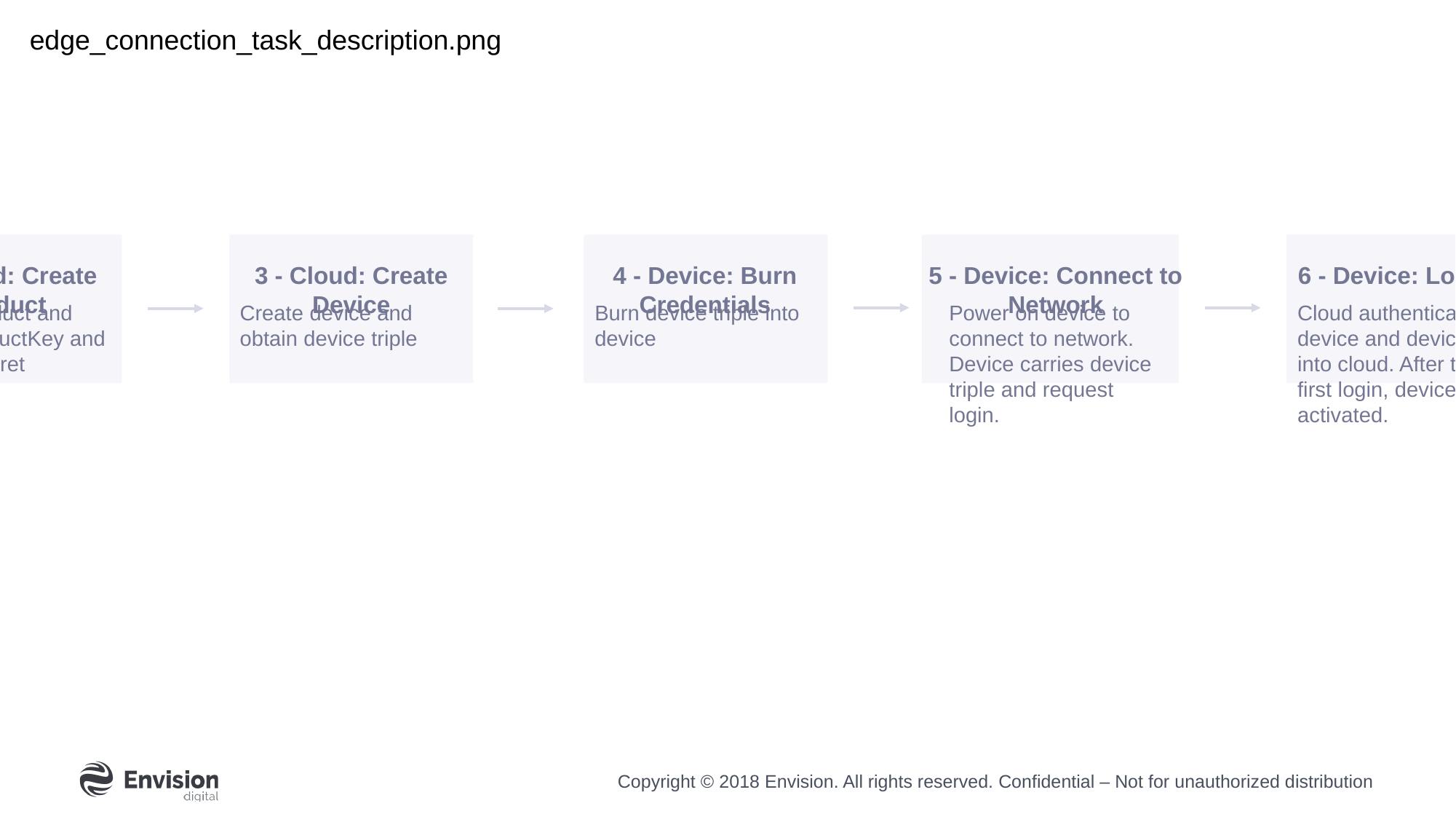

edge_connection_task_description.png

Inspect
Connection Status
Inspect
Connection Status
1 - Cloud: Create Model
2 - Cloud: Create Product
3 - Cloud: Create Device
4 - Device: Burn Credentials
5 - Device: Connect to Network
6 - Device: Log in
7 - Data Transmission

Define attributes, measure points, services, and events.
Create product and obtain ProductKey and ProductSecret
Create device and obtain device triple
Burn device triple into device
Power on device to connect to network. Device carries device triple and request login.
Cloud authenticates device and device logs into cloud. After the first login, device is activated.
Device starts to send telemetries into cloud.